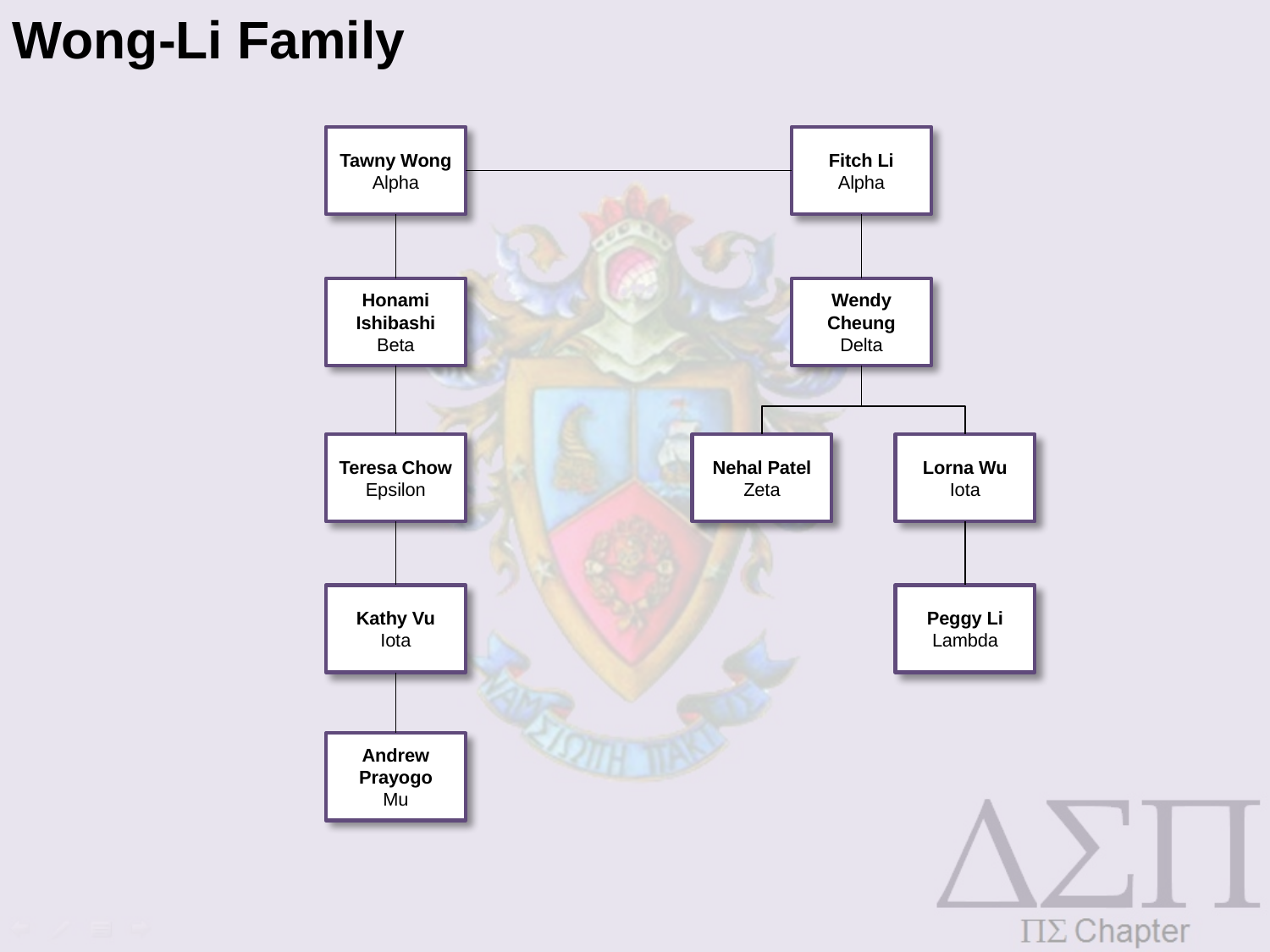

Wong-Li Family
Tawny Wong
Alpha
Fitch Li
Alpha
Honami Ishibashi
Beta
Wendy Cheung
Delta
Teresa Chow
Epsilon
Nehal Patel
Zeta
Lorna Wu
Iota
Kathy Vu
Iota
Peggy Li
Lambda
Andrew Prayogo
Mu